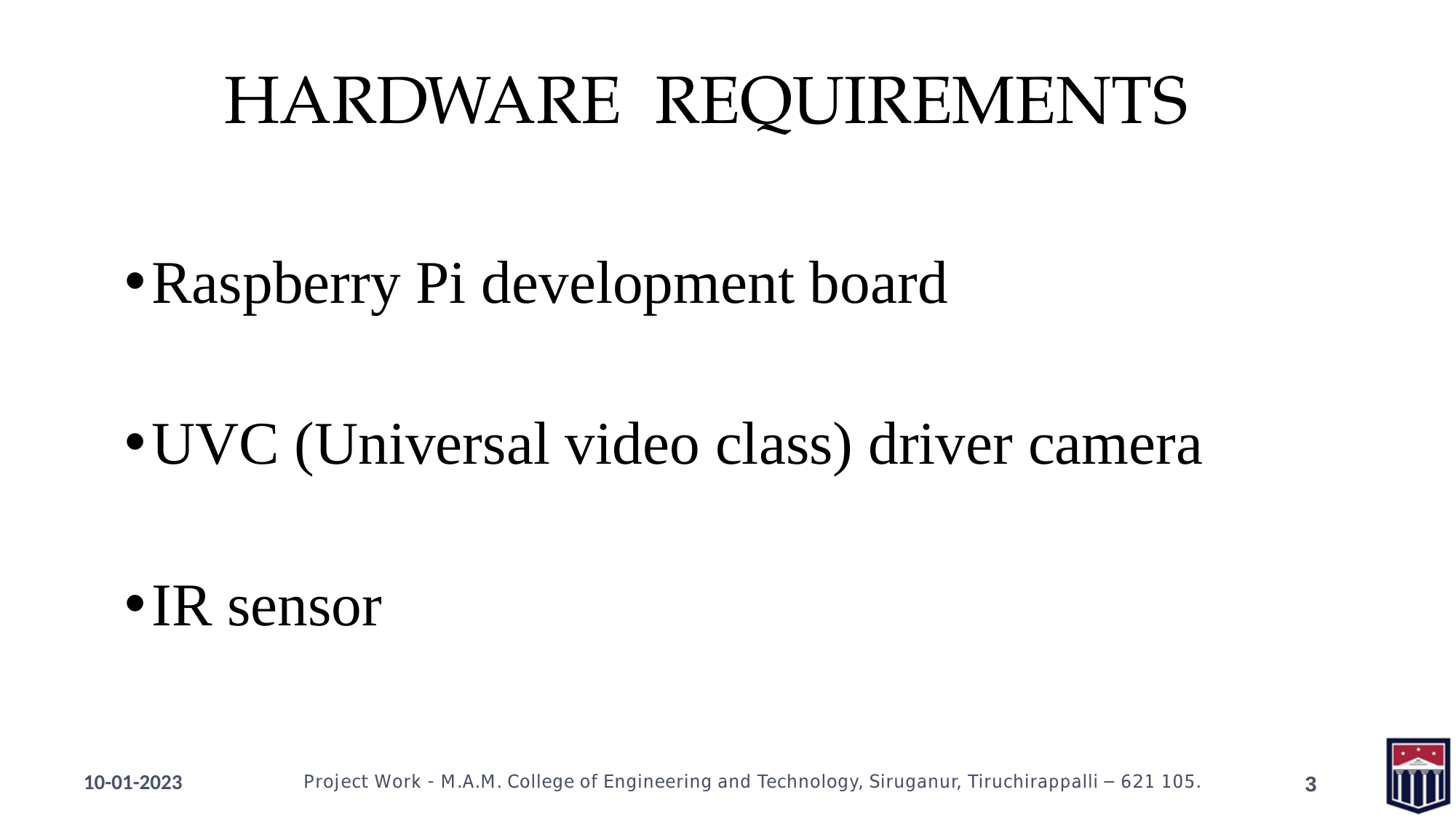

HARDWARE  REQUIREMENTS
Raspberry Pi development board

UVC (Universal video class) driver camera

IR sensor
10-01-2023
Project Work - M.A.M. College of Engineering and Technology, Siruganur, Tiruchirappalli – 621 105.
3